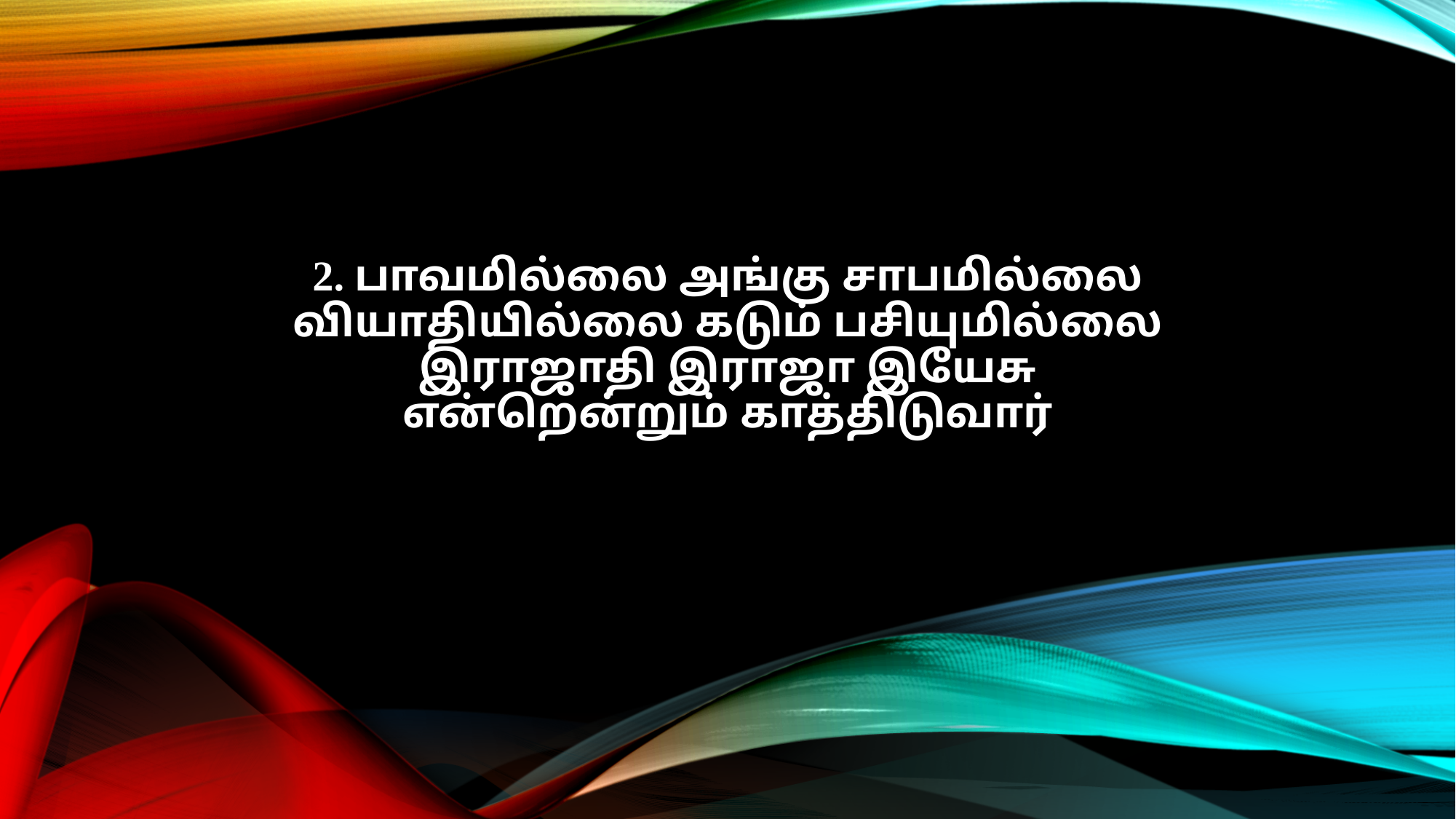

2. பாவமில்லை அங்கு சாபமில்லை
வியாதியில்லை கடும் பசியுமில்லை
இராஜாதி இராஜா இயேசு
என்றென்றும் காத்திடுவார்